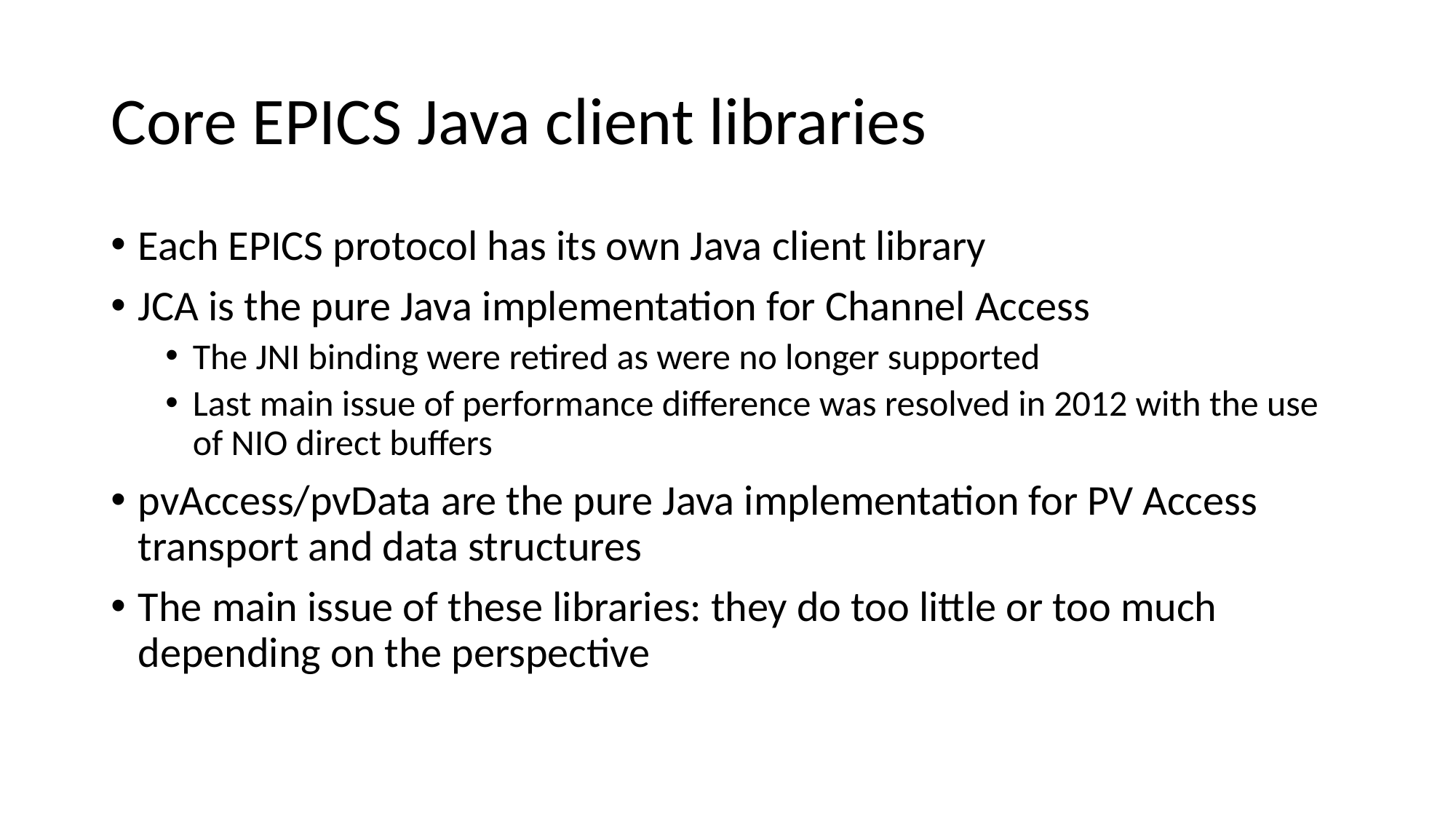

# Core EPICS Java client libraries
Each EPICS protocol has its own Java client library
JCA is the pure Java implementation for Channel Access
The JNI binding were retired as were no longer supported
Last main issue of performance difference was resolved in 2012 with the use of NIO direct buffers
pvAccess/pvData are the pure Java implementation for PV Access transport and data structures
The main issue of these libraries: they do too little or too much depending on the perspective